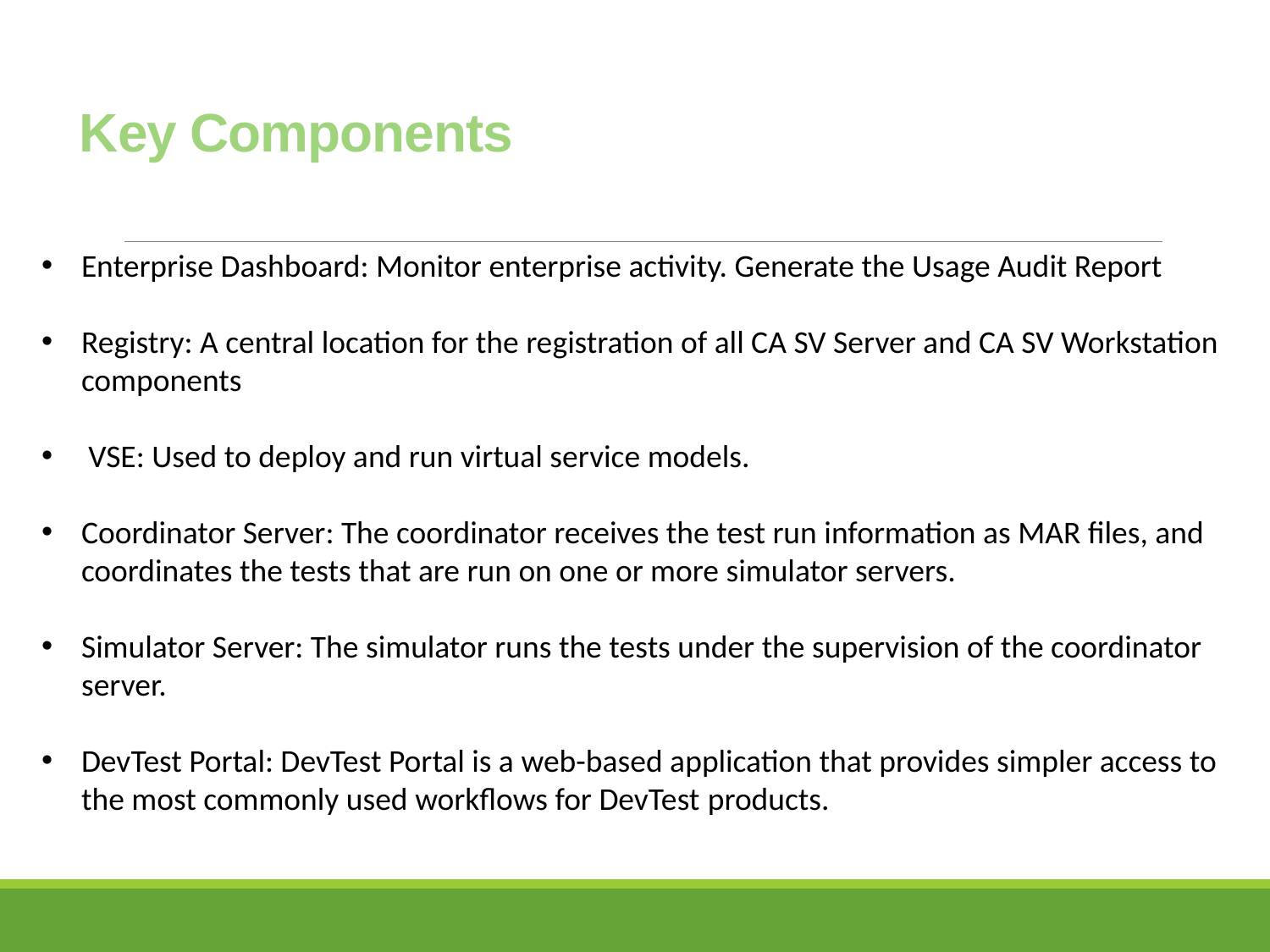

# Key Components
Enterprise Dashboard: Monitor enterprise activity. Generate the Usage Audit Report

Registry: A central location for the registration of all CA SV Server and CA SV Workstation components

 VSE: Used to deploy and run virtual service models.

Coordinator Server: The coordinator receives the test run information as MAR files, and coordinates the tests that are run on one or more simulator servers.

Simulator Server: The simulator runs the tests under the supervision of the coordinator server.

DevTest Portal: DevTest Portal is a web-based application that provides simpler access to the most commonly used workflows for DevTest products.